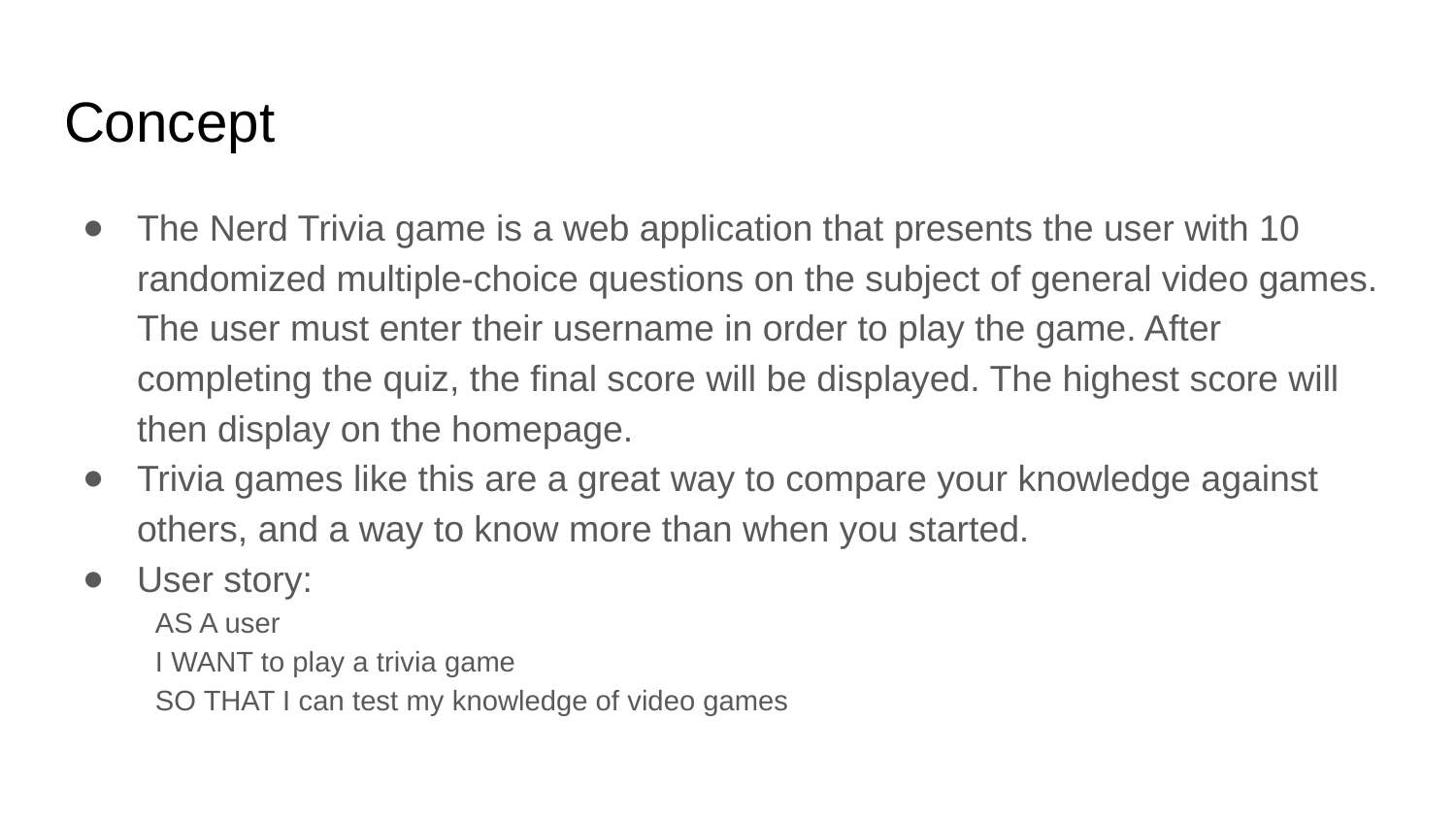

# Concept
The Nerd Trivia game is a web application that presents the user with 10 randomized multiple-choice questions on the subject of general video games. The user must enter their username in order to play the game. After completing the quiz, the final score will be displayed. The highest score will then display on the homepage.
Trivia games like this are a great way to compare your knowledge against others, and a way to know more than when you started.
User story:
AS A user
I WANT to play a trivia game
SO THAT I can test my knowledge of video games